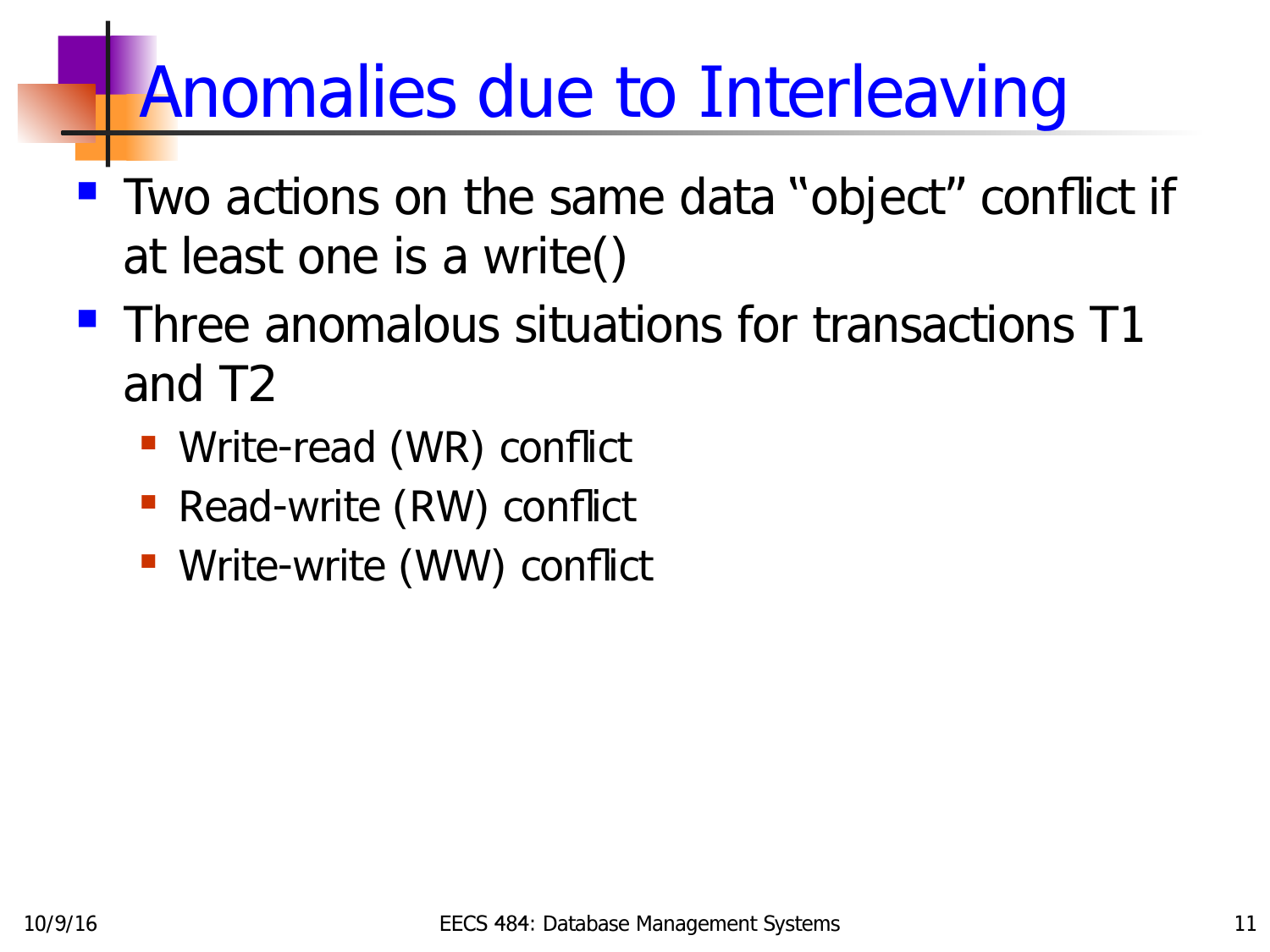

# Anomalies due to Interleaving
Two actions on the same data “object” conflict if at least one is a write()
Three anomalous situations for transactions T1 and T2
Write-read (WR) conflict
Read-write (RW) conflict
Write-write (WW) conflict
10/9/16
EECS 484: Database Management Systems
11